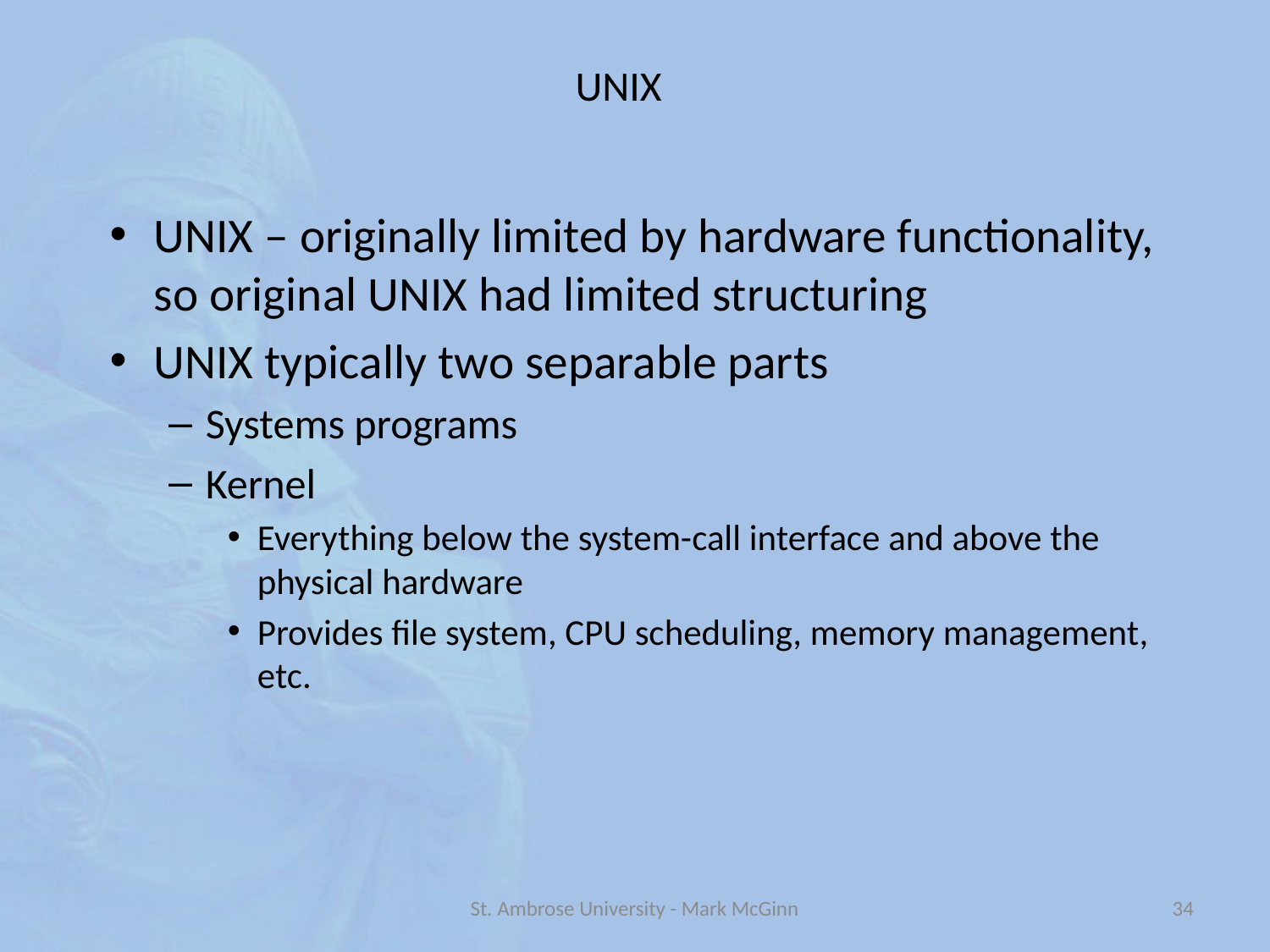

# UNIX
UNIX – originally limited by hardware functionality, so original UNIX had limited structuring
UNIX typically two separable parts
Systems programs
Kernel
Everything below the system-call interface and above the physical hardware
Provides file system, CPU scheduling, memory management, etc.
St. Ambrose University - Mark McGinn
34